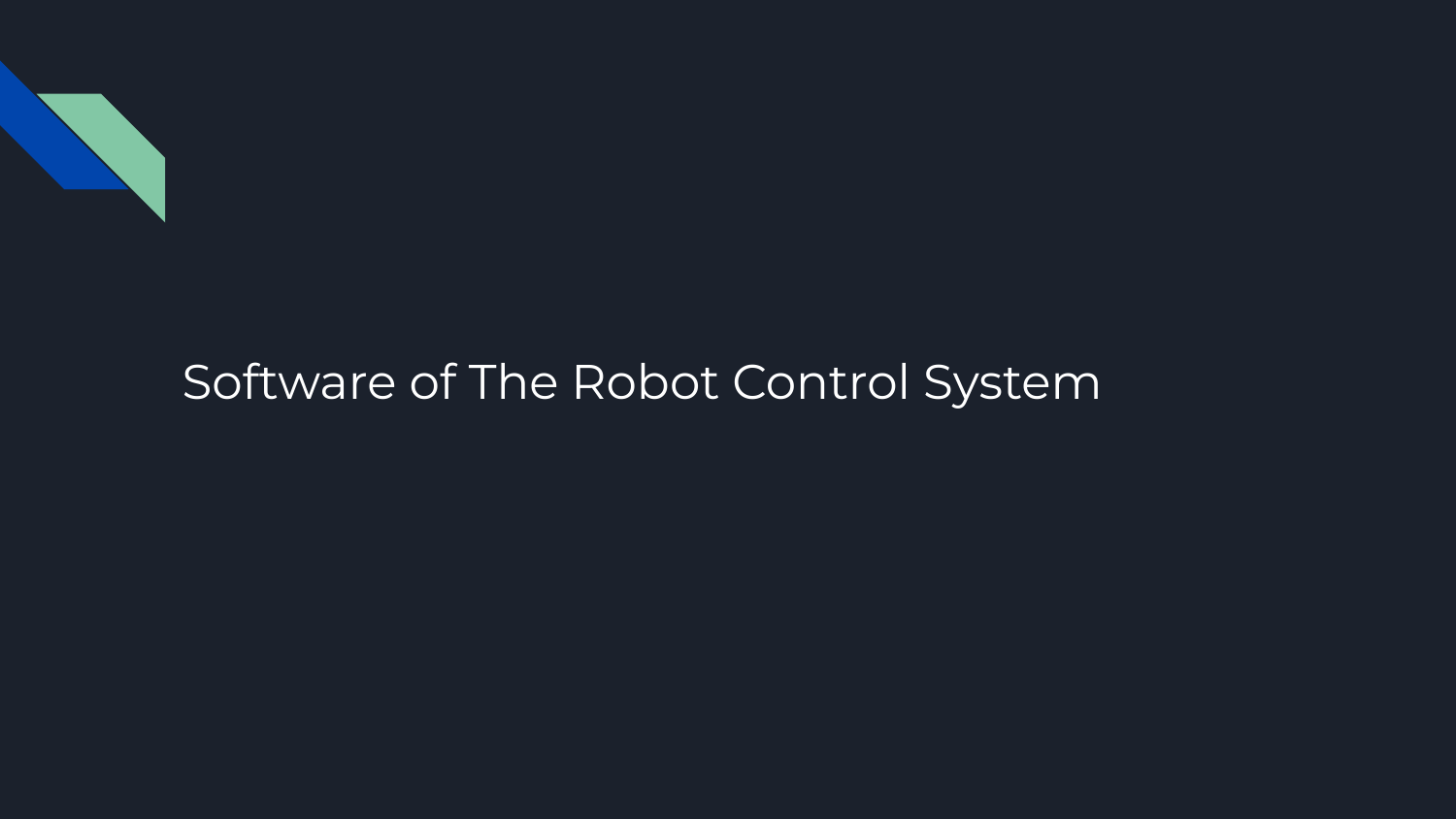

# Software of The Robot Control System